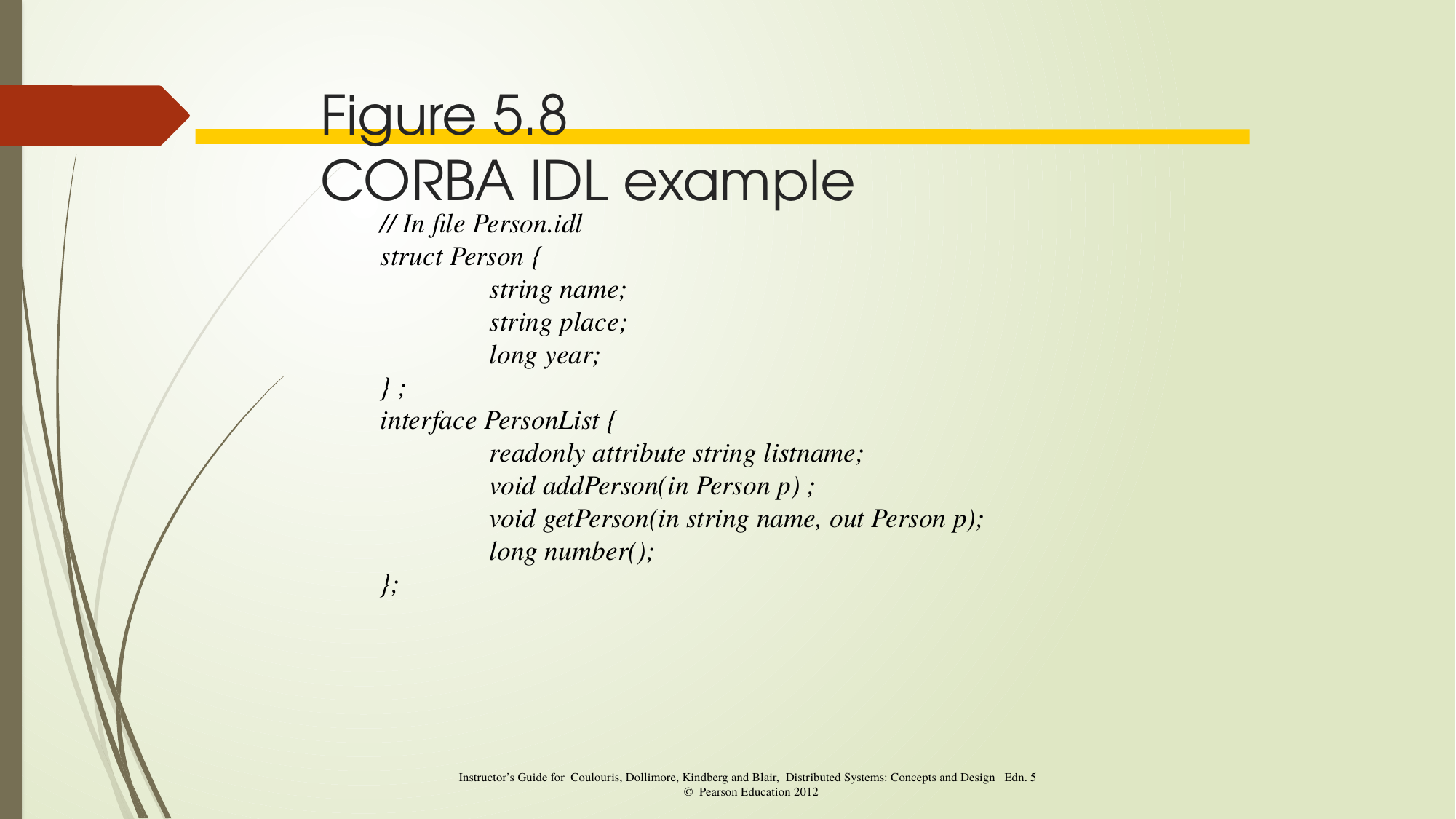

# Figure 5.8 CORBA IDL example

// In file Person.idl
struct Person {
	string name;
	string place;
	long year;
} ;
interface PersonList {
	readonly attribute string listname;
	void addPerson(in Person p) ;
	void getPerson(in string name, out Person p);
	long number();
};
Instructor’s Guide for  Coulouris, Dollimore, Kindberg and Blair,  Distributed Systems: Concepts and Design   Edn. 5
©  Pearson Education 2012